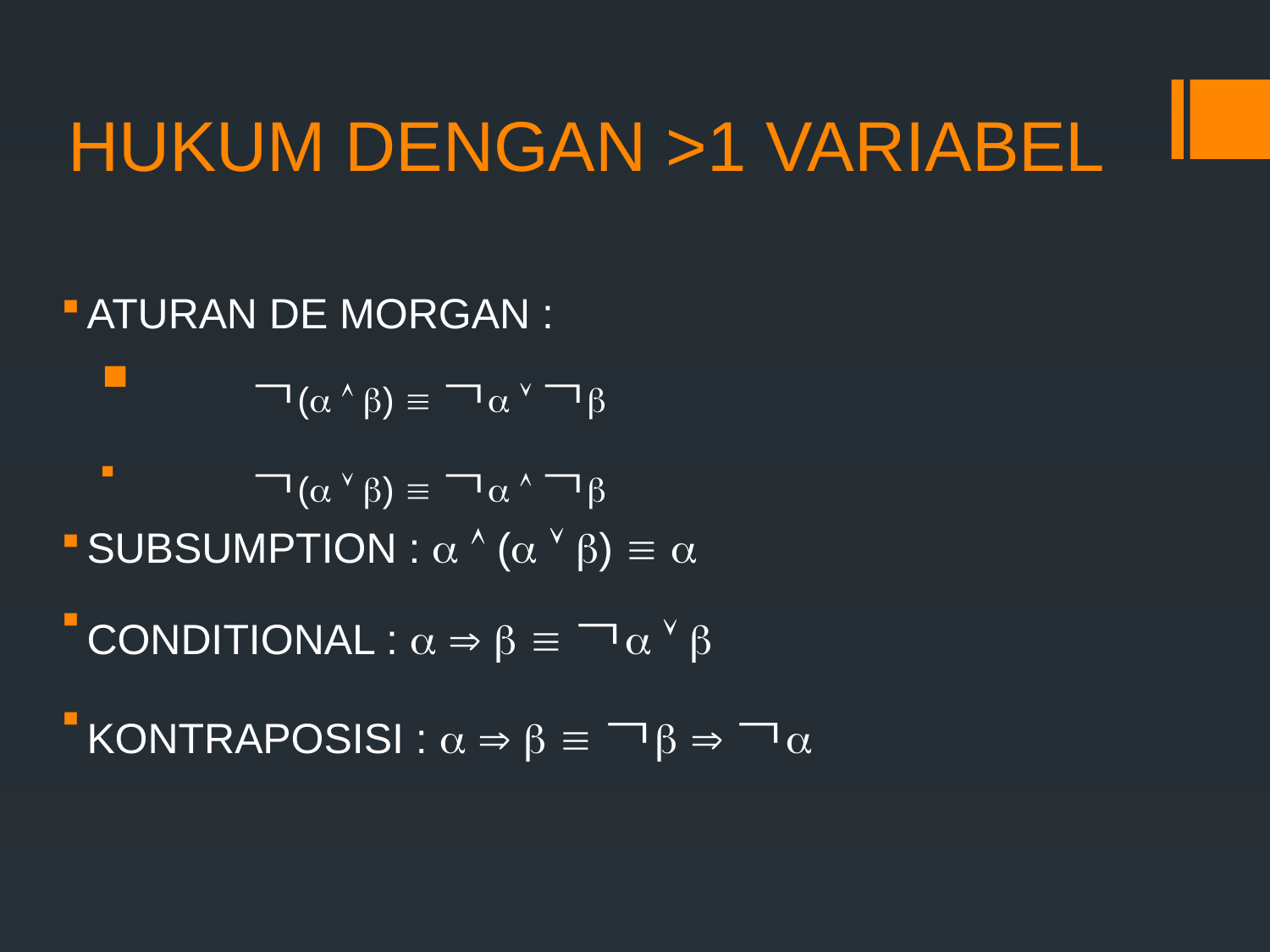

# HUKUM DENGAN >1 VARIABEL
ATURAN DE MORGAN :
	¬(α ∧ β) ≡ ¬α ∨ ¬β
	¬(α ∨ β) ≡ ¬α ∧ ¬β
SUBSUMPTION : α ∧ (α ∨ β) ≡ α
CONDITIONAL : α ⇒ β ≡ ¬α ∨ β
KONTRAPOSISI : α ⇒ β ≡ ¬β ⇒ ¬α